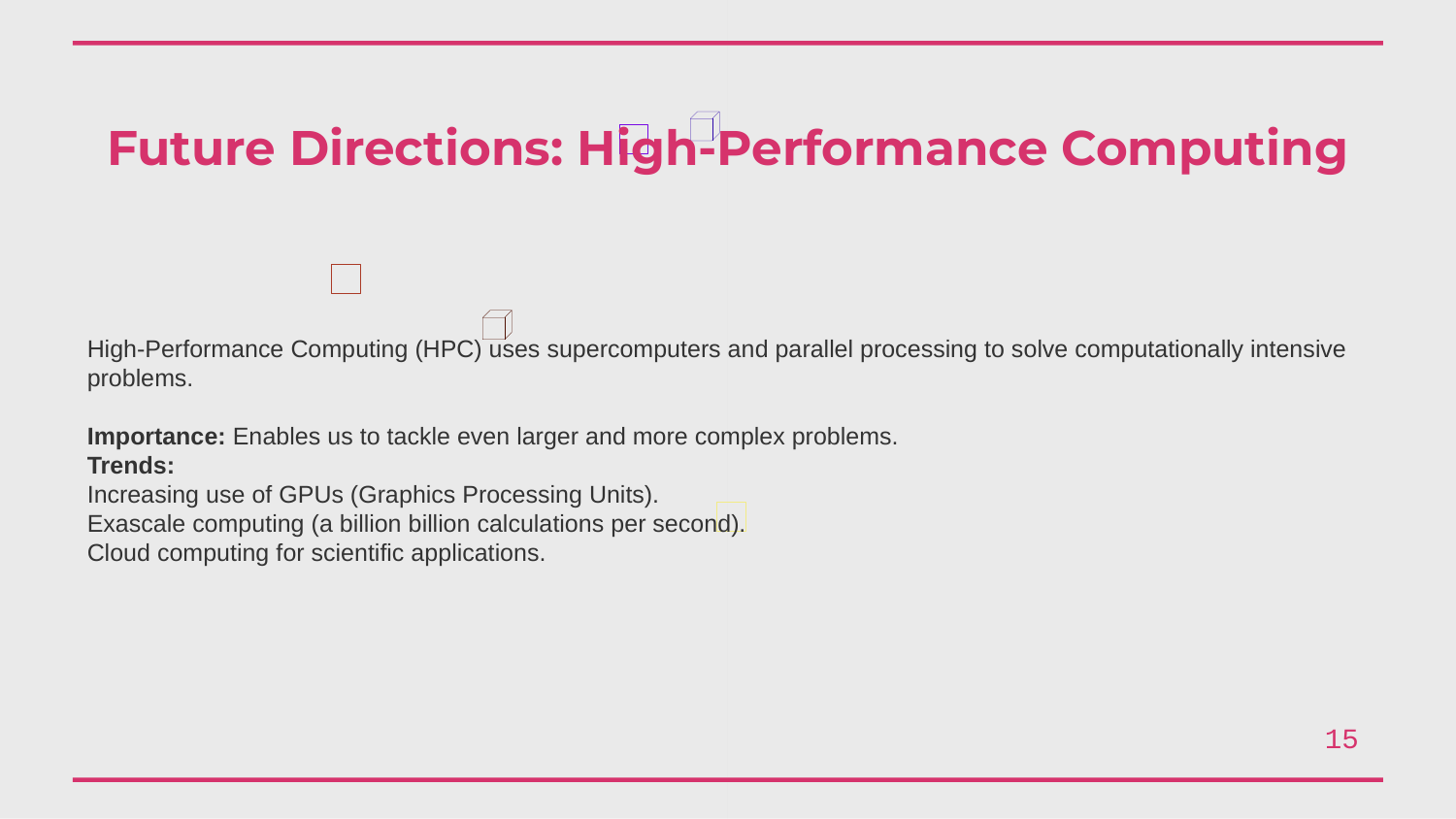

Future Directions: High-Performance Computing

High-Performance Computing (HPC) uses supercomputers and parallel processing to solve computationally intensive problems.

Importance: Enables us to tackle even larger and more complex problems.
Trends:
Increasing use of GPUs (Graphics Processing Units).
Exascale computing (a billion billion calculations per second).
Cloud computing for scientific applications.

15